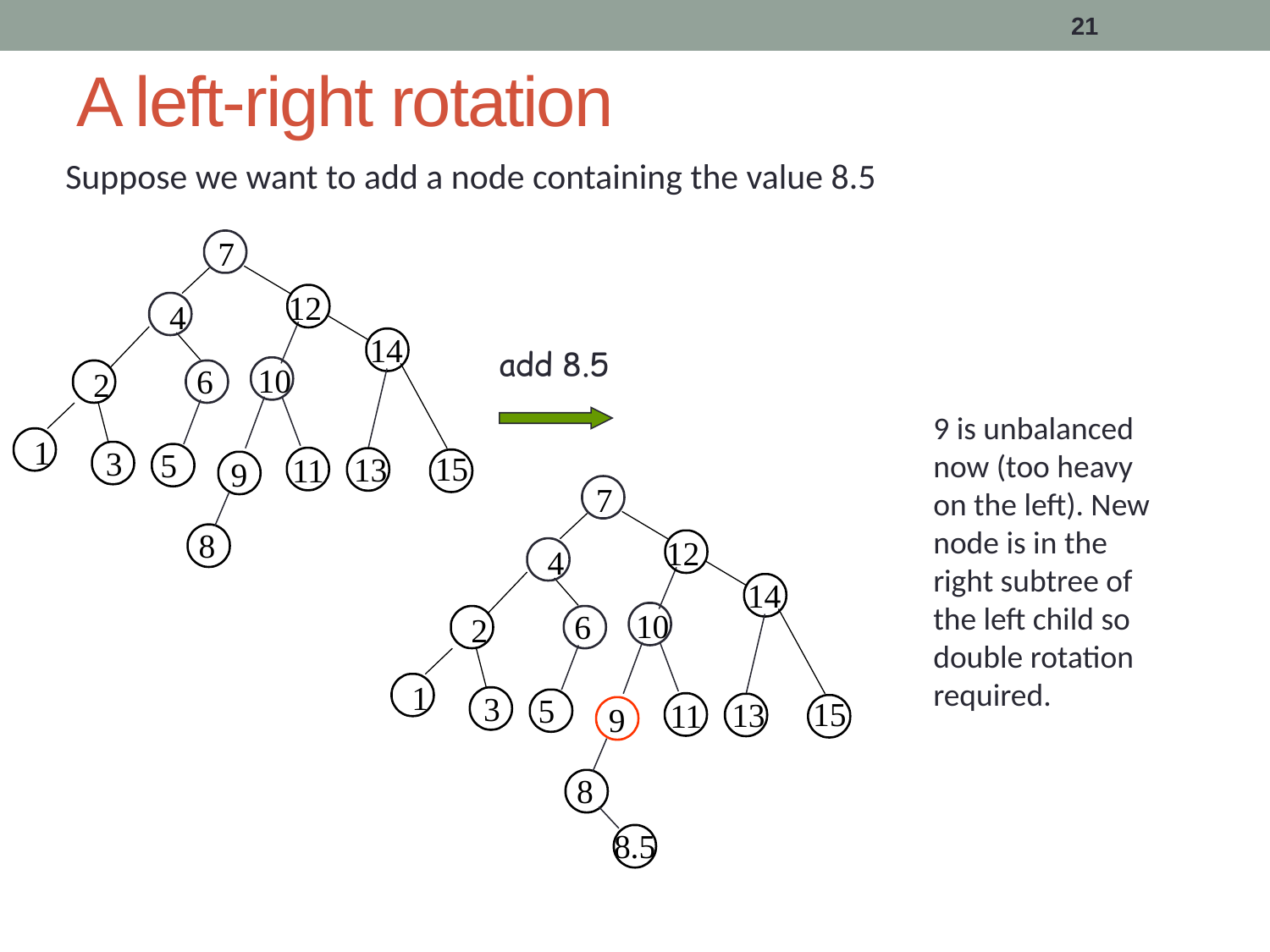

21
# A left-right rotation
Suppose we want to add a node containing the value 8.5

7

12

4

14

10

6

2

1

3

5

11
15

13

9

8
add 8.5

9 is unbalanced now (too heavy on the left). New node is in the right subtree of the left child so double rotation required.

7

12

4

14

10

6

2

1

3

5

11
15

13

9

8

8.5